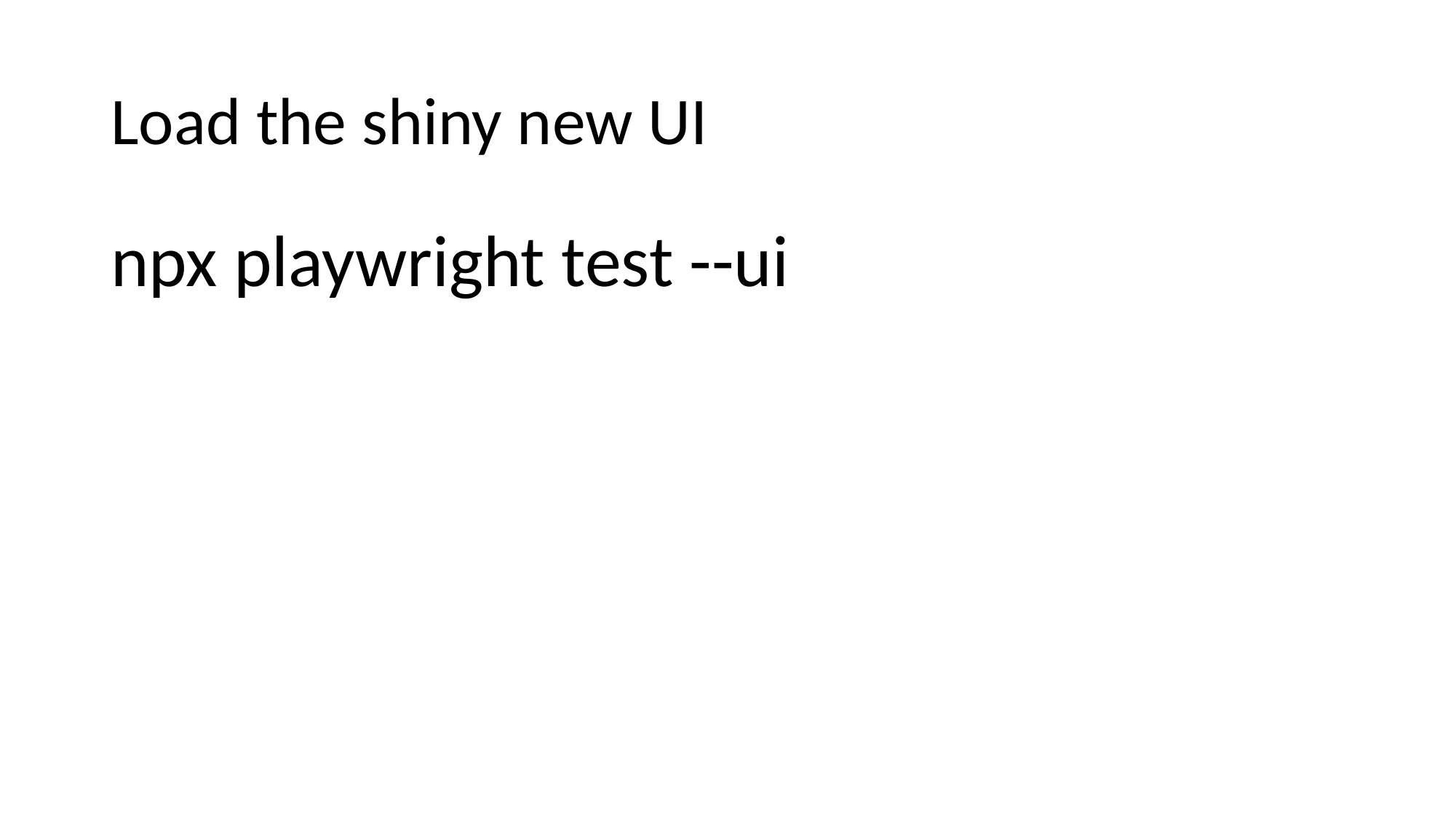

# Load the shiny new UI
npx playwright test --ui